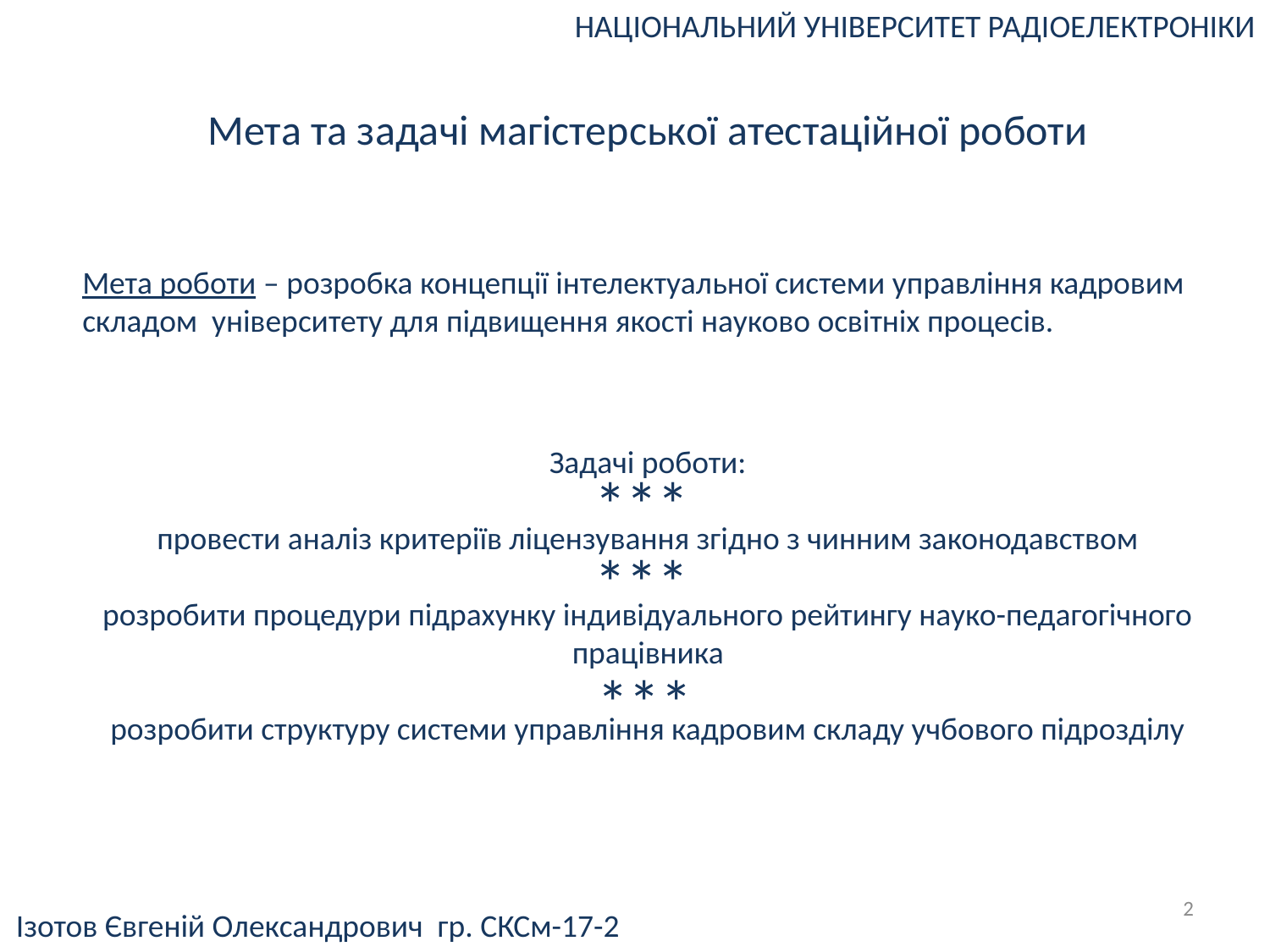

НАЦІОНАЛЬНИЙ УНІВЕРСИТЕТ РАДІОЕЛЕКТРОНІКИ
Мета та задачі магістерської атестаційної роботи
Мета роботи – розробка концепції інтелектуальної системи управління кадровим складом  університету для підвищення якості науково освітніх процесів.
Задачі роботи:

провести аналіз критеріїв ліцензування згідно з чинним законодавством

розробити процедури підрахунку індивідуального рейтингу науко-педагогічного працівника

розробити структуру системи управління кадровим складу учбового підрозділу
***
***
***
2
Ізотов Євгеній Олександрович  гр. СКСм-17-2